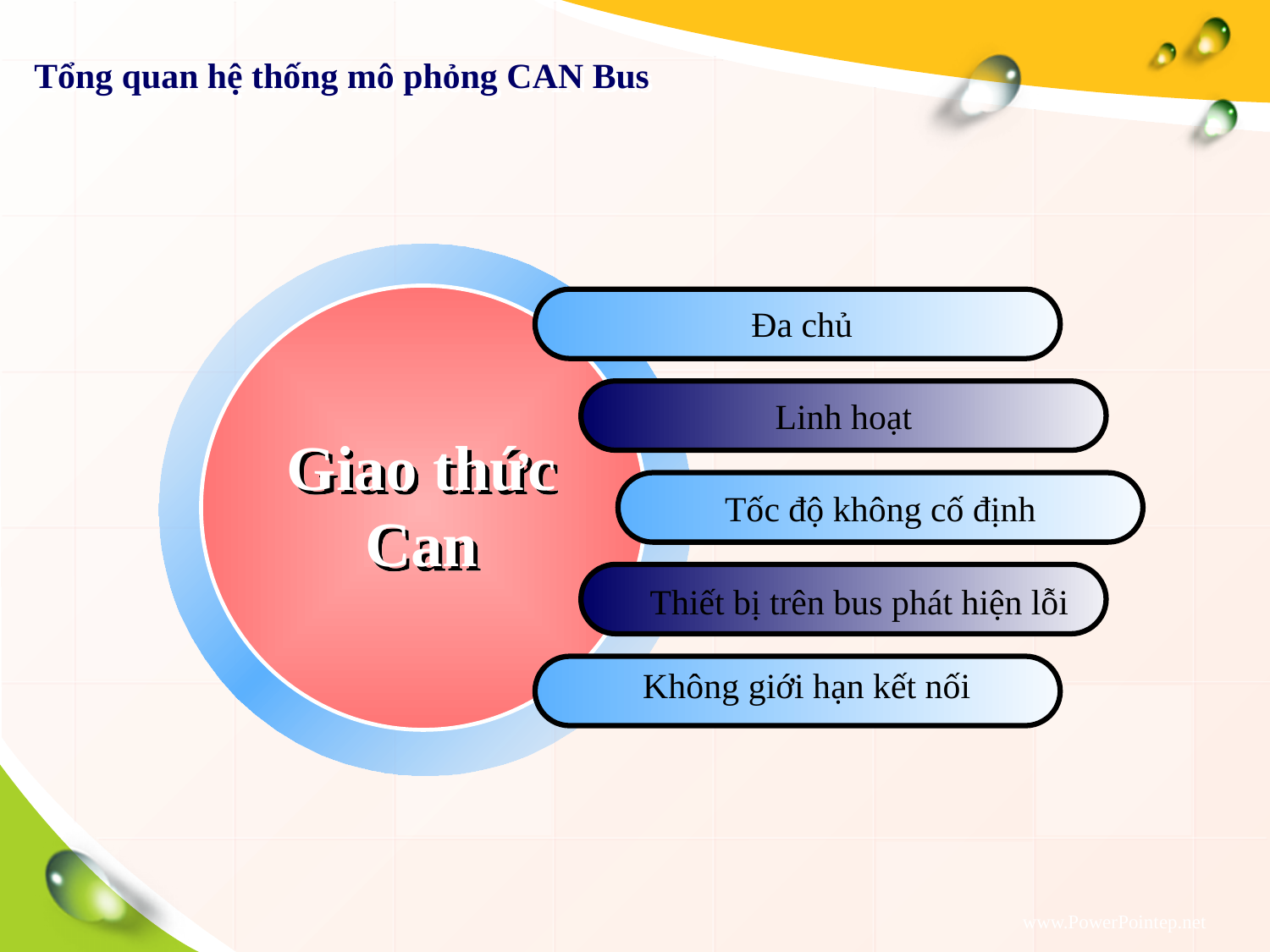

Tổng quan hệ thống mô phỏng CAN Bus

Đa chủ

Linh hoạt
Giao thức Can

Tốc độ không cố định

Thiết bị trên bus phát hiện lỗi

Không giới hạn kết nối
www.PowerPointep.net